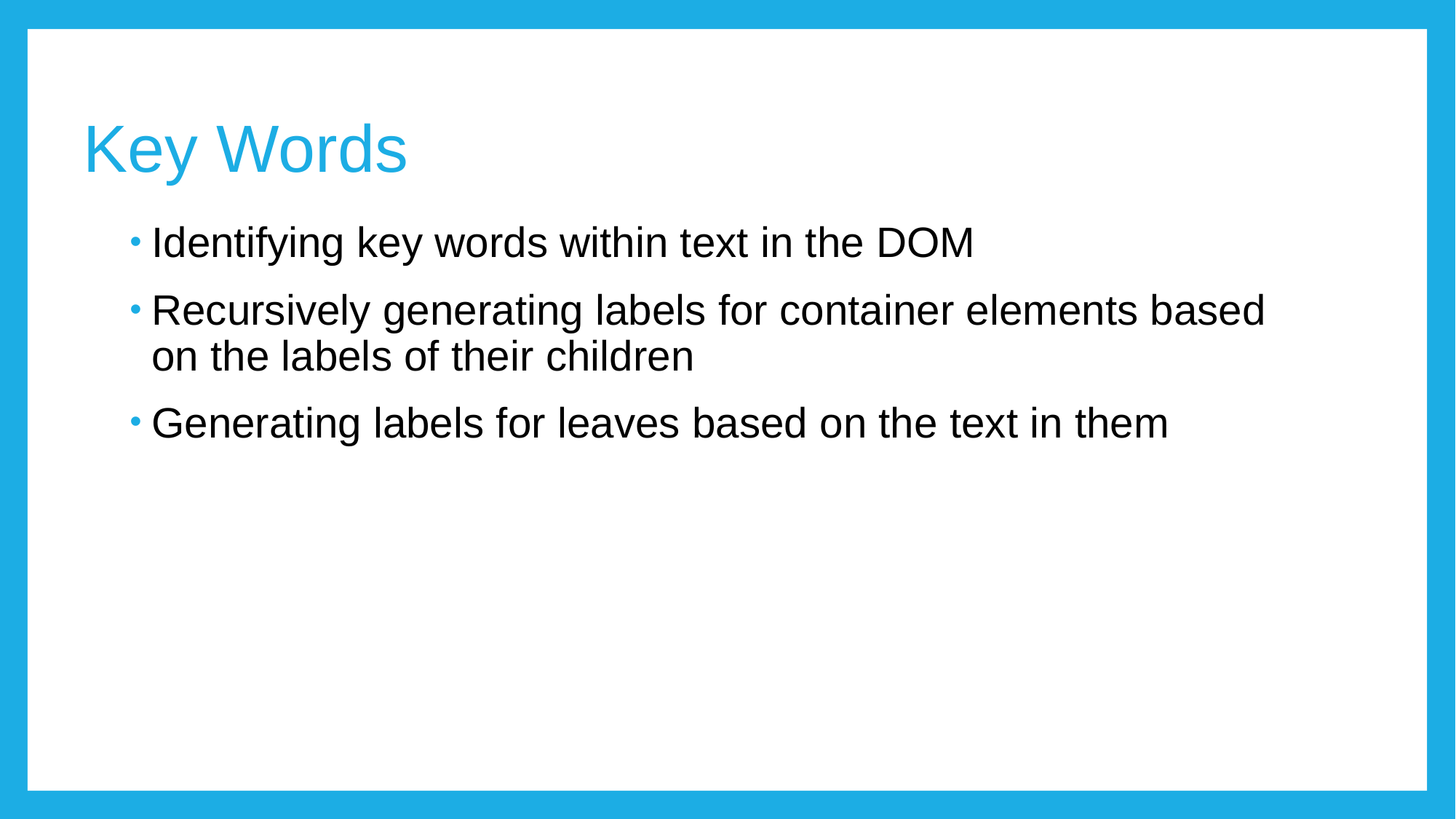

# Key Words
Identifying key words within text in the DOM
Recursively generating labels for container elements based on the labels of their children
Generating labels for leaves based on the text in them